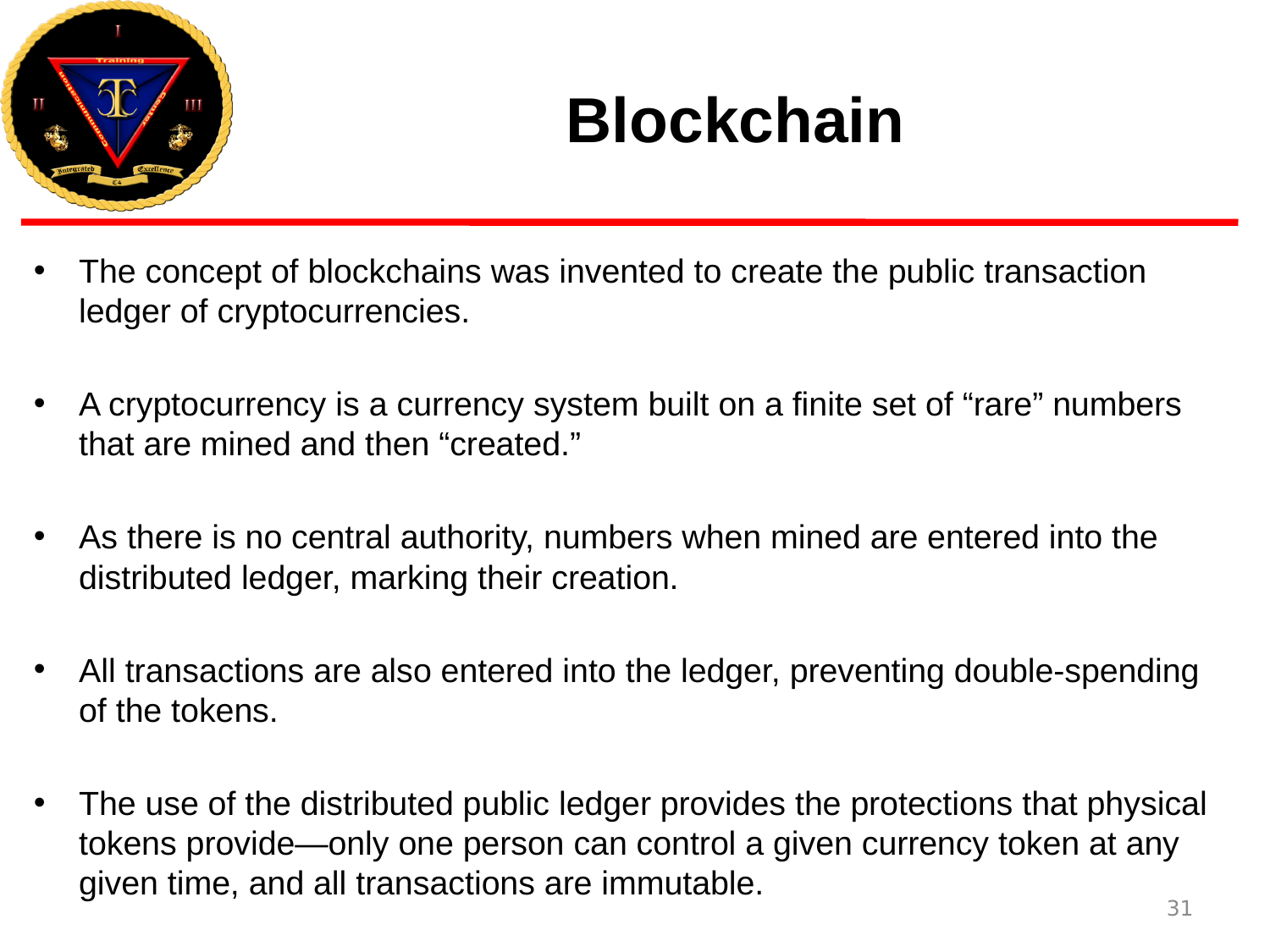

# Blockchain
The concept of blockchains was invented to create the public transaction ledger of cryptocurrencies.

A cryptocurrency is a currency system built on a finite set of “rare” numbers that are mined and then “created.”

As there is no central authority, numbers when mined are entered into the distributed ledger, marking their creation.

All transactions are also entered into the ledger, preventing double-spending of the tokens.

The use of the distributed public ledger provides the protections that physical tokens provide—only one person can control a given currency token at any given time, and all transactions are immutable.
31